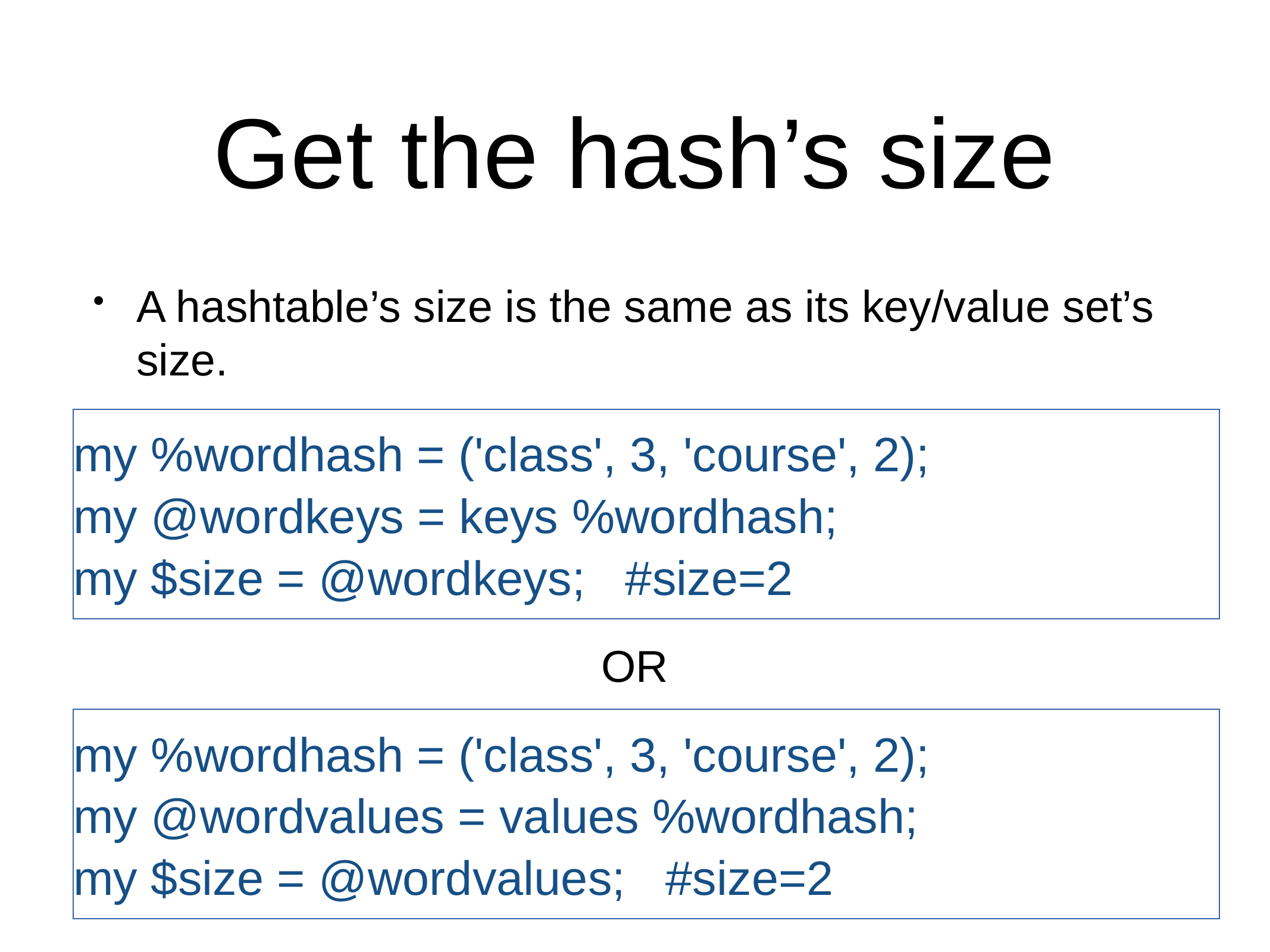

# Get the hash’s size
A hashtable’s size is the same as its key/value set’s size.
my %wordhash = ('class', 3, 'course', 2);
my @wordkeys = keys %wordhash;
my $size = @wordkeys;   #size=2
OR
my %wordhash = ('class', 3, 'course', 2);
my @wordvalues = values %wordhash;
my $size = @wordvalues;   #size=2